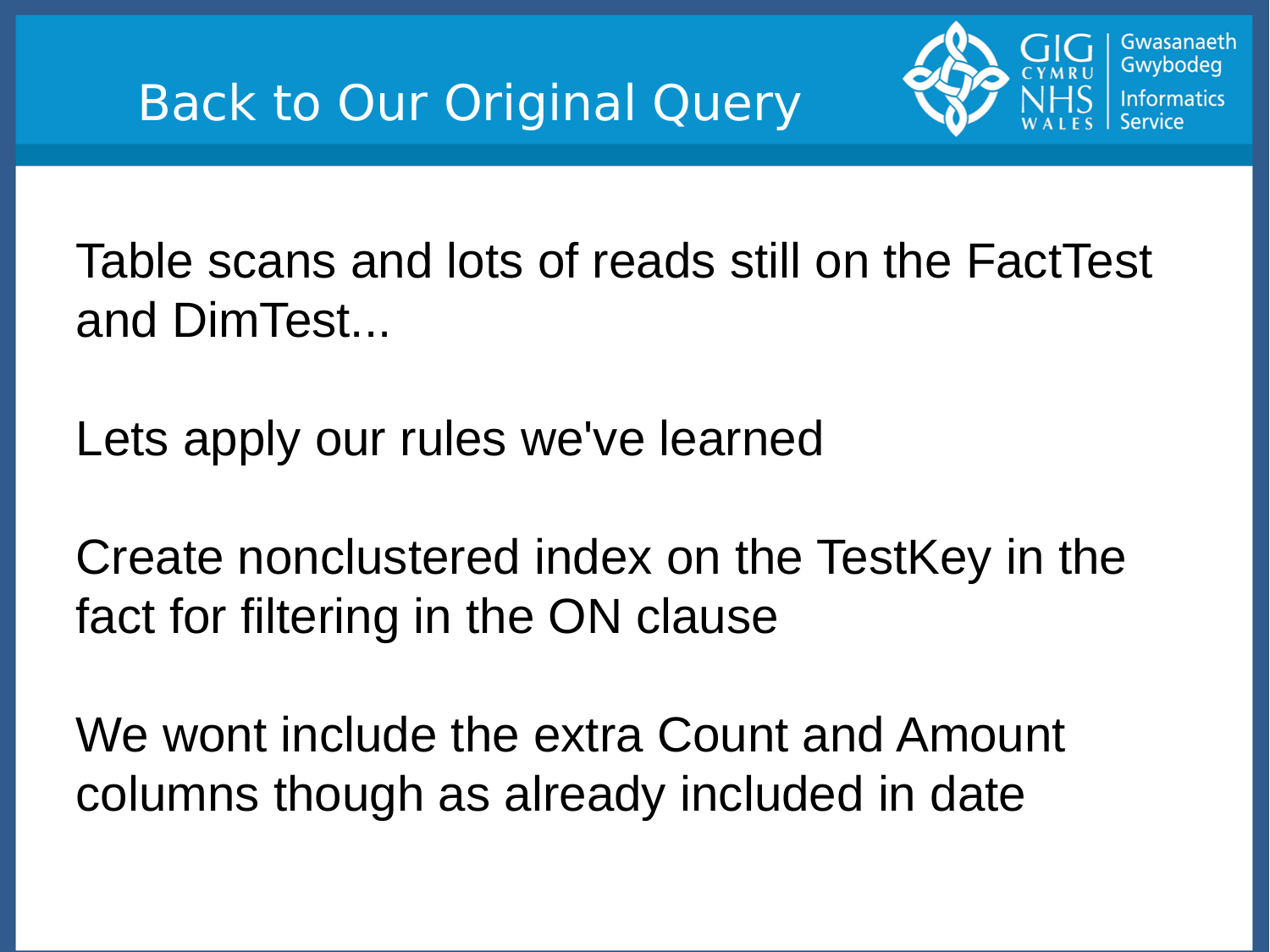

Back to Our Original Query
Table scans and lots of reads still on the FactTest and DimTest...

Lets apply our rules we've learned

Create nonclustered index on the TestKey in the fact for filtering in the ON clause

We wont include the extra Count and Amount columns though as already included in date